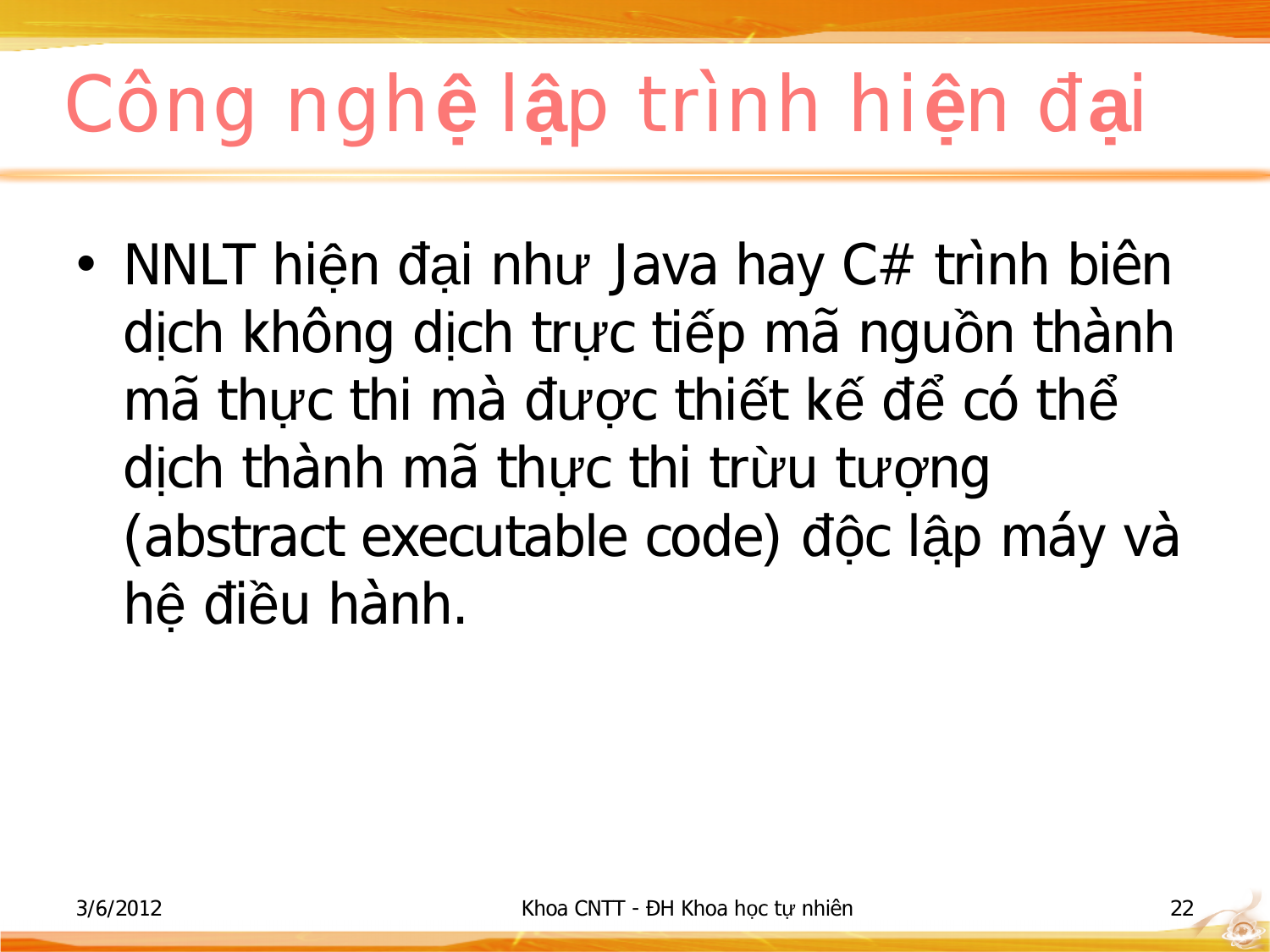

# Công nghệ lập trình hiện đại
NNLT hiện đại như Java hay C# trình biên dịch không dịch trực tiếp mã nguồn thành mã thực thi mà được thiết kế để có thể dịch thành mã thực thi trừu tượng (abstract executable code) độc lập máy và hệ điều hành.
3/6/2012
Khoa CNTT - ĐH Khoa học tự nhiên
22